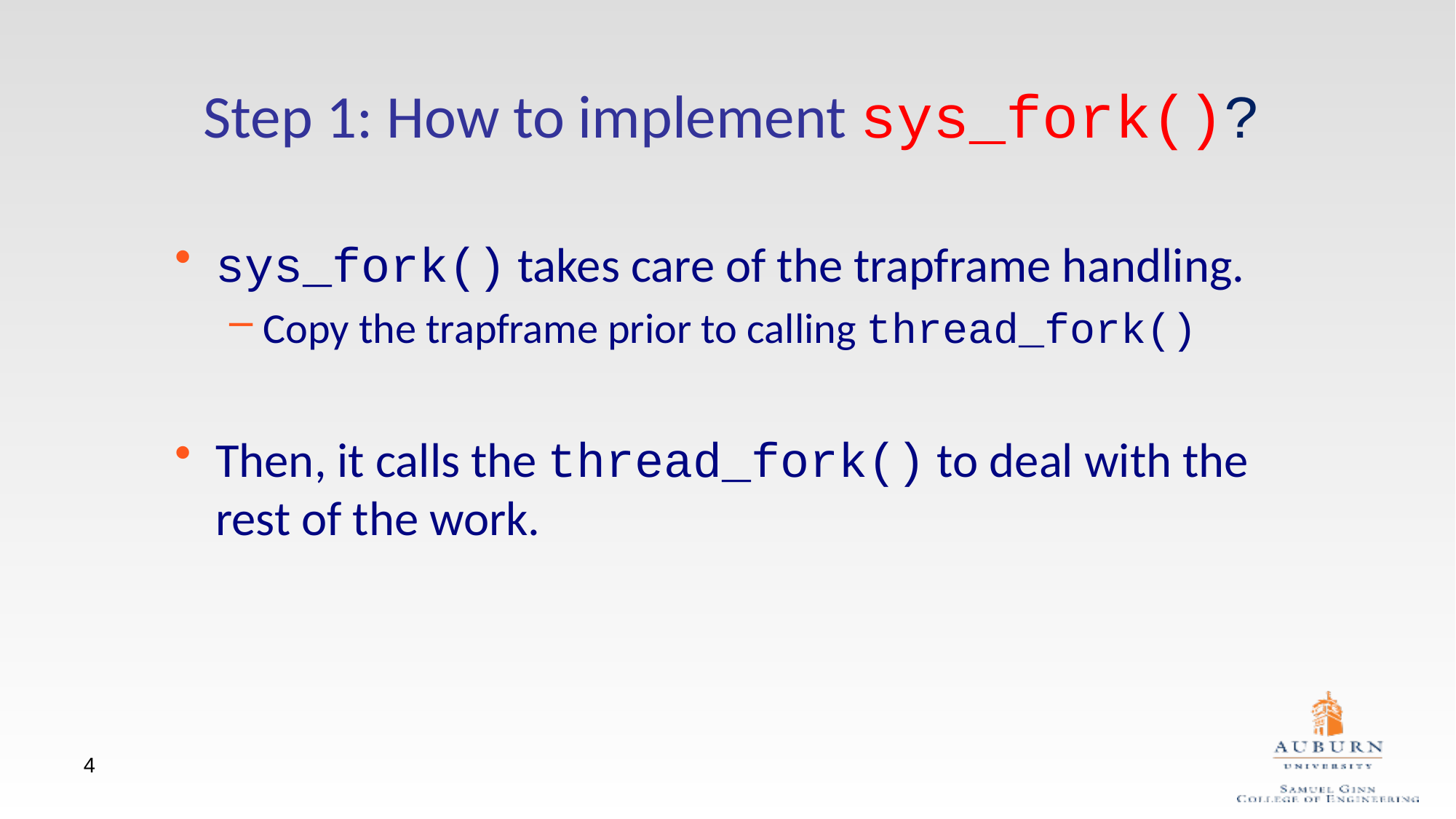

Step 1: How to implement sys_fork()?
sys_fork() takes care of the trapframe handling.
Copy the trapframe prior to calling thread_fork()

Then, it calls the thread_fork() to deal with the rest of the work.
4